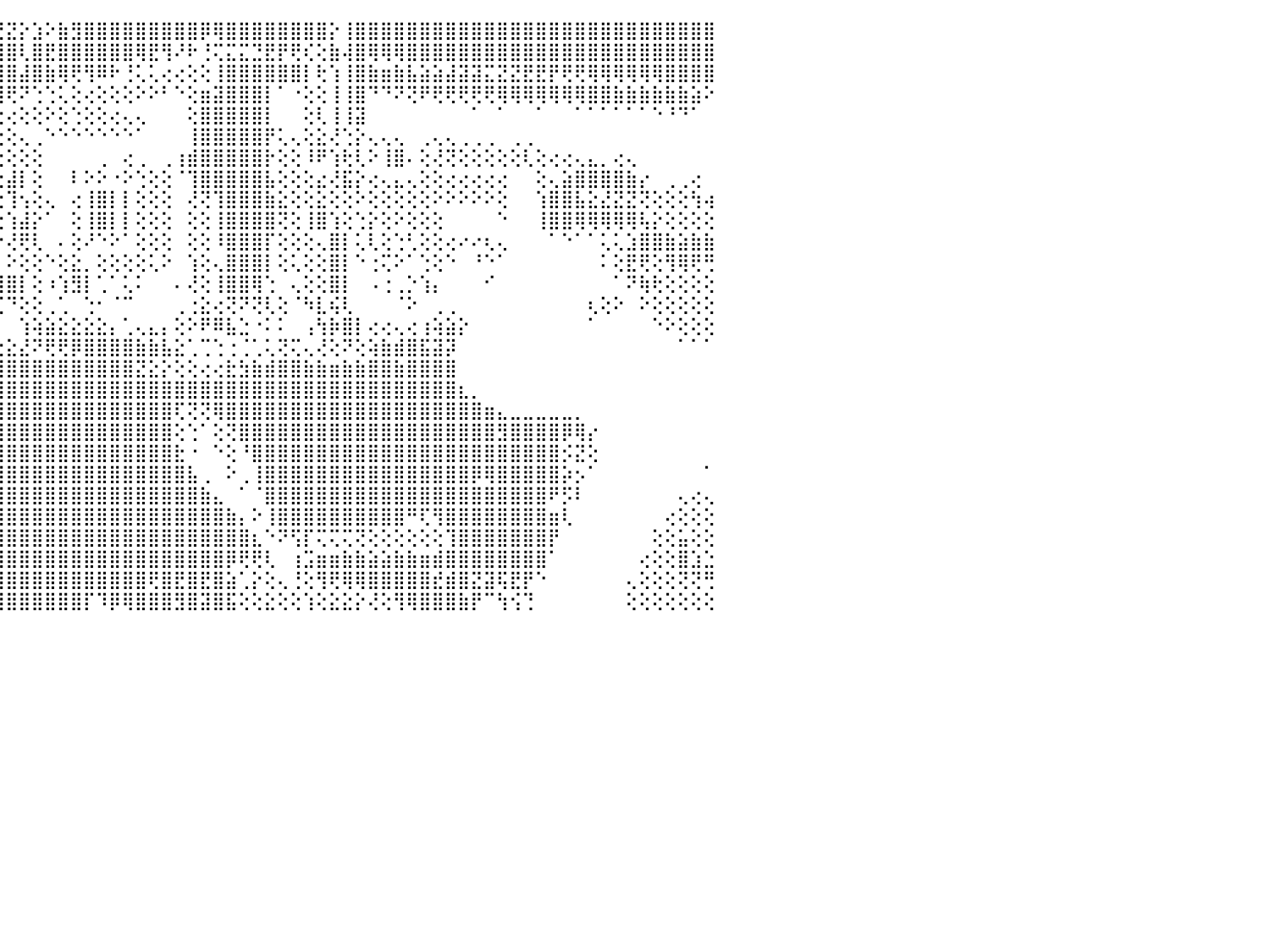

⣿⣿⣿⣿⣿⣿⣿⣿⣿⣿⣿⣿⣿⣿⣿⣿⣿⣿⣿⣿⣷⣾⣿⣿⣿⣿⣿⣿⣿⣿⢟⢏⣧⢸⣿⢕⣿⢸⢕⢕⢰⣷⣔⣿⢜⣝⡕⣱⠕⣷⣻⣿⣿⣿⣿⣿⣿⣿⣿⣿⡿⢿⣿⣿⣿⣿⣿⣿⣿⣿⡕⢸⣿⣿⣿⣿⣿⣿⣿⣿⣿⣿⣿⣿⣿⣿⣿⣿⣿⣿⣿⣿⣿⣿⣿⣿⣿⣿⣿⣿⠀
⣿⣿⣿⣿⣿⣿⣿⣿⣿⣿⣿⣿⣿⣿⣿⣿⣿⣿⣿⣿⣻⣿⣿⣿⣿⣿⢿⠟⠙⠑⠑⠕⠿⢾⣏⢑⣿⢸⡱⢑⢺⣯⣕⣻⣾⣿⢇⣿⣟⣿⣿⣿⣿⣿⣿⢿⣟⢻⠜⠗⢘⢍⣍⣍⣙⣟⡟⢟⢎⢕⣷⢼⣿⢿⢿⢿⣿⣿⣿⣿⣿⣿⣿⣿⣿⣿⣿⣿⣿⣿⣿⣿⣿⣿⣿⣿⣿⣿⣿⣿⠀
⣿⣿⣿⣿⣿⣿⣿⣷⣿⣿⣿⣿⣿⣿⣿⣿⣿⣿⣿⣿⣿⣿⣿⡿⢟⠏⠁⠀⠀⠀⠀⠀⠀⠁⠑⢇⢝⢉⢵⣾⣿⣿⣿⣿⣿⣿⣼⣿⣷⢿⢟⢻⠿⠗⢘⢅⢅⢔⢔⢕⢕⢸⣿⣿⣿⣿⣿⣿⡇⢗⢱⢸⣿⣷⣶⣷⣧⣵⣵⣼⣽⣽⣍⣝⣝⣟⣟⡟⢟⢟⢿⢿⢿⢿⢿⢿⣿⣿⣿⣿⠀
⣿⣿⣿⣿⣿⣿⣿⣿⣿⣿⣿⣿⣿⣿⣿⣿⣿⣿⣿⣿⣿⣿⢇⠁⠀⠀⠀⠀⠀⠀⠀⠀⠀⠀⠀⠁⢄⠸⣿⣿⣿⣿⣿⡿⢿⢟⠝⢑⢑⢅⢕⢔⢕⢕⢕⠕⠕⠃⠑⢕⣶⣽⣿⣿⣿⡇⠁⠐⢕⢕⢸⢸⣿⠙⠙⠝⢝⠟⢟⢟⢟⢟⢟⢿⢿⢿⢿⢿⢿⢿⣿⣿⣷⣷⣷⣷⣷⣷⣵⠕⠀
⣿⣿⣿⣿⣿⣿⣿⣿⣿⣿⣿⣿⣟⣿⣿⣿⣿⣿⣿⣿⣿⢟⠁⠀⠀⠀⠀⠀⠀⢀⢀⢀⢀⢀⢀⠀⢕⢻⢟⢟⠟⢋⢜⢅⢕⢔⢕⢕⠕⢕⢑⢕⢕⢔⢄⢄⠀⠀⠀⢕⣿⣿⣿⣿⣿⡇⠀⠀⢕⢇⢸⢸⣽⠀⠀⠀⠀⠀⠀⠀⠀⠁⠀⠁⠀⠀⠁⠀⠀⠁⠁⠁⠁⠁⠁⠑⠘⠙⠁⠀⠀
⣿⣿⣿⣿⣿⣿⣿⣿⣻⣿⡿⣿⣿⣿⣿⣿⣿⣟⣟⣻⣿⢕⠀⠀⠀⠀⢀⢄⢕⢕⢕⢕⣕⣵⣷⣷⡇⢅⢔⢕⢕⢕⢑⢕⢕⢕⢄⢀⠑⠑⠑⠑⠑⠑⠑⠁⠀⠀⠀⢸⣿⣿⣿⣿⣿⡟⢅⢄⢕⣕⢜⢑⡕⢄⢄⢄⠀⢀⢄⢄⢀⢀⢀⠀⢀⢀⠀⠀⠀⠀⠀⠀⠀⠀⠀⠀⠀⠀⠀⠀⠀
⣿⣿⣿⣿⣿⣿⣿⢟⢟⢕⢕⡝⢝⢜⢟⢻⠿⣿⣿⣿⣿⢕⠀⠀⠀⢄⢕⢕⢱⣵⣵⣵⣾⣝⡕⢕⢕⢅⠐⠑⠁⠑⠑⢕⢕⢕⢕⢕⠀⠀⠀⠀⢀⠀⢔⢀⠀⢀⢰⣾⣿⣿⣿⣿⣿⡗⢕⢕⠸⠟⢱⢗⢇⠕⢸⣿⠄⢕⢜⢝⢕⢕⢕⢕⢕⢇⢕⢔⢔⢄⣄⡀⢔⢄⠀⠀⠀⠀⠀⠀⠀
⣿⣿⣿⣿⣿⣿⣿⣇⣕⡕⢕⢕⢕⢕⢕⢕⢕⢕⢝⢝⢿⣯⢔⠀⢀⢕⣴⡷⡾⣿⣿⣿⣿⢿⣿⣷⣵⡇⠀⠀⢀⢄⣄⢕⢔⣼⡇⢕⠀⠀⠇⠕⠕⠐⠕⢑⢕⢕⠈⢹⣿⣿⣿⣿⣿⣧⢕⢕⢕⣔⢜⣯⡕⢔⢄⣄⢄⢕⢕⢔⢔⢔⢔⢔⠀⠀⢕⢄⣵⣿⣿⣿⣿⣷⡔⠀⢀⢀⢔⠀⠀
⢛⢑⢹⣿⣿⣿⡿⢏⢕⢕⢕⢕⢕⢕⢕⢪⢇⢕⢕⢕⣜⣹⣇⢔⢱⣾⣿⣷⣾⣿⣿⢿⢇⢕⢕⢕⢝⢕⠇⢕⢑⢕⠉⢕⢕⢹⢢⢕⢄⠀⢔⢸⣿⡇⡇⢕⢕⢕⠀⢜⢝⢹⣿⣿⣿⣷⣕⢕⢕⣕⢕⢕⠕⢕⢕⢕⢕⢕⠕⠕⠕⠕⠕⢕⠀⠀⢱⣿⣿⣧⣕⣜⣝⣝⢝⢕⢕⢕⢳⢴⠀
⢕⢕⢸⣿⣿⡿⢇⢕⢕⢕⢸⢕⢕⢟⢟⢻⢟⢟⢟⢟⢿⣿⣿⣿⣿⣿⣿⣿⢏⢕⢕⢕⢕⢕⢕⢕⢕⢕⢕⢕⢕⢕⠀⢕⢕⢱⣼⡕⠁⠀⢕⢸⣿⡇⡇⢕⢕⢕⠀⢕⢕⢸⣿⣿⣿⣿⢝⢕⢸⣿⢱⢕⢑⡕⢕⠕⢕⢕⢕⠀⠀⠀⠀⠑⠀⠀⢸⣿⣿⢿⢿⢿⢿⢿⢧⡕⢕⢕⢕⢕⠀
⢕⢕⢸⣿⡿⢳⣷⢇⡵⡕⢸⣱⡵⡵⣵⣼⣕⣕⣵⣕⡼⢟⢝⠙⠛⠟⢿⢏⢕⢕⢕⢕⢕⢕⢕⢗⢗⢳⣷⢗⠓⠓⠃⠑⠕⢜⢟⢇⠀⠄⢕⠜⠑⠕⠁⢕⢕⢕⠀⢕⢕⠸⣿⣿⣿⡏⢕⢕⢕⢄⣿⡇⢅⢇⢕⢑⢃⢕⢕⢔⠔⠔⢆⢄⠀⠀⠀⠁⠑⠁⠁⢅⢅⣱⣿⣿⣷⣵⣷⣷⠀
⢕⢐⢕⣽⣧⢹⢹⣵⣵⣅⠱⠝⢕⠕⢸⢻⡿⢧⢟⢝⢕⢕⢕⢕⢔⢔⢔⢕⢕⢕⠕⣱⣓⣱⣵⣵⣴⣞⠻⢵⢇⣄⡄⣄⡄⠕⢕⢕⠑⢕⣕⡀⢕⢕⢕⢕⢅⠕⠀⢱⢕⢄⣿⣿⣿⡇⢕⢅⢕⢕⣿⡇⠑⢐⢍⠕⠁⢑⢕⠑⠀⠘⠑⠁⠀⠀⠀⠀⠀⠀⠀⠅⢕⣟⢟⢕⢻⢿⢟⢛⠀
⠅⠕⢕⢻⣿⣷⣿⣿⣿⣿⣿⣷⣶⣶⣧⣵⡕⢕⢕⢕⢕⠑⠑⠑⠕⠑⢕⢕⢕⢕⢄⢹⣿⣿⣿⠟⢿⣿⣿⣿⣿⣿⣻⣻⣿⣿⡇⢕⠰⢱⣻⡇⢁⠁⢅⠅⠀⠀⠄⢜⢕⢸⣿⣿⢿⢑⠀⢄⢕⢕⣿⡇⠀⠠⢐⢀⡑⢱⡄⠀⠀⠀⠊⠀⠀⠀⠀⠀⠀⠀⠀⠀⠁⠝⢷⢗⢕⢕⢕⢕⠀
⠁⠁⠅⢸⣿⣿⡿⣿⣿⣿⣿⣿⣿⡗⢝⢕⢕⢕⢕⢕⠑⠀⠀⠀⠀⠀⠀⠀⠀⠀⠀⠁⠙⠙⠛⠀⠈⠋⢟⡛⢛⢛⢛⢛⢋⠙⢕⢕⢀⢁⠀⢑⠂⠈⠉⠀⠀⠀⢀⢐⣕⢔⢝⠝⢝⢇⢕⠈⠳⣇⢮⢇⠀⠀⠀⠈⠕⠀⢀⢀⠀⠀⠀⠀⠀⠀⠀⠀⠀⠀⢆⢕⠕⠀⠕⢕⢕⢕⢕⢕⠀
⠀⠁⢄⢜⠻⣿⡿⠛⣧⣤⢕⢙⢟⢿⢷⢕⢕⢕⢕⠁⠀⠀⠀⠀⠀⠀⠀⠀⠀⠀⠀⠀⠀⢁⢁⠀⠀⠀⠀⠀⠀⠀⠀⠀⠀⠀⢱⢵⣵⣕⣕⣕⣕⡄⢁⢄⣄⡄⢕⠕⠟⠿⣧⣑⠐⠅⠅⠀⢠⢳⡷⣿⡇⢔⢔⢄⢔⢰⢵⣵⡕⠀⠀⠀⠀⠀⠀⠀⠀⠀⠁⠀⠀⠀⠀⠑⠕⢕⢕⢕⠀
⠀⢀⢕⢇⢕⢔⢄⢄⢄⢄⢕⢕⢑⢔⢕⠁⠑⢕⠑⠀⠀⠀⠀⠀⠀⠀⠀⠀⠀⠀⠀⠀⠀⢕⢕⢕⢕⣕⣕⣕⣑⣕⢱⣱⢕⣕⣜⠝⢟⢟⡿⣿⣿⣿⣿⣷⣷⣧⣕⢁⢉⢑⢐⢈⢁⢅⢝⢍⢄⢜⢕⠝⢕⢵⣷⣾⣿⣯⣽⡽⠀⠀⠀⠀⠀⠀⠀⠀⠀⠀⠀⠀⠀⠀⠀⠀⠀⠁⠁⠁⠀
⠀⠑⢱⢷⢷⢷⢳⢗⢓⣱⣵⣕⣕⢕⠑⠀⠀⠑⠀⠀⠀⠀⠀⠀⠀⠀⠀⠀⠀⠀⠀⠀⠀⠕⢸⣿⣿⣿⣿⣿⣿⣿⣿⣿⣿⣿⣿⣿⣿⣿⣿⣿⣿⣿⣿⣝⣕⡕⢕⢕⢔⢔⣗⣳⣷⣾⣿⣿⣷⣷⣶⣷⣷⣿⣿⣷⣿⣿⣿⣿⠀⠀⠀⠀⠀⠀⠀⠀⠀⠀⠀⠀⠀⠀⠀⠀⠀⠀⠀⠀⠀
⢀⢄⢕⢕⢕⢕⢕⣳⣽⣿⣿⣿⣽⢕⠀⠀⠀⠀⠀⠀⠀⠀⠀⠀⠀⠀⠀⠀⠀⠀⠀⠀⠀⠀⢕⣕⣵⣵⣵⣵⣵⣾⣿⣿⣿⣿⣿⣿⣿⣿⣿⣿⣿⣿⣿⣿⣿⣿⣿⣿⣿⣿⣿⣿⣿⣿⣿⣿⣿⣿⣿⣿⣿⣿⣿⣿⣿⣿⣿⣿⣆⡀⠀⠀⠀⠀⠀⠀⠀⠀⠀⠀⠀⠀⠀⠀⠀⠀⠀⠀⠀
⢕⢕⢕⣕⣥⣶⣿⣿⢿⣿⣿⣿⣿⡕⠀⠀⠀⠀⠀⠀⠀⠀⠀⠀⠀⠀⠀⠀⠀⠀⠀⢀⣀⣠⠴⢽⣿⣿⣿⣿⣿⣿⣿⣿⣿⣿⣿⣿⣿⣿⣿⣿⣿⣿⣿⣿⣿⣿⢏⢝⢝⢿⣿⣿⣿⣿⣿⣿⣿⣿⣿⣿⣿⣿⣿⣿⣿⣿⣿⣿⣿⣿⣶⣄⣀⣀⣀⣀⣀⡀⠀⠀⠀⠀⠀⠀⠀⠀⠀⠀⠀
⣷⣶⣿⣿⣿⣿⣿⣿⣿⣿⣿⣿⣿⡇⢄⠀⠀⠀⠀⠀⠀⠀⠀⠀⠀⢀⠀⢄⠔⠔⢑⢅⡁⠴⠐⣚⣿⣿⣿⣿⣿⣿⣿⣿⣿⣿⣿⣿⣿⣿⣿⣿⣿⣿⣿⣿⣿⣿⢕⢑⠁⢕⢝⣿⣿⣿⣿⣿⣿⣿⣿⣿⣿⣿⣿⣿⣿⣿⣿⣿⣿⣿⣿⣻⣿⣿⣿⣿⡿⢿⡔⠀⠀⠀⠀⠀⠀⠀⠀⠀⠀
⣿⣿⣿⣿⣿⣿⣿⣿⣿⡽⢵⣿⣿⣷⢕⠀⠀⠀⠀⠀⠀⠀⠀⠀⠔⢊⢅⠔⠔⢑⢁⢅⠔⠑⠁⠁⢜⣿⣿⣿⣿⣿⣿⣿⣿⣿⣿⣿⣿⣿⣿⣿⣿⣿⣿⣿⣿⣿⣗⠐⠀⠑⢕⠘⣿⣿⣿⣿⣿⣿⣿⣿⣿⣿⣿⣿⣿⣿⣿⣿⣿⣿⣿⣿⣿⣿⣿⣿⡪⣝⢕⠀⠀⠀⠀⠀⠀⠀⠀⠀⠀
⣿⣿⣿⣿⣿⣿⣿⣿⣿⣿⣴⣽⣽⣿⢕⠀⠀⠀⠀⠀⠀⠀⠀⠀⠁⢅⢔⠔⠑⠁⠁⠀⠀⠀⠀⠀⢀⣸⣿⣿⣿⣿⣿⣿⣿⣿⣿⣿⣿⣿⣿⣿⣿⣿⣿⣿⣿⣿⣿⣧⢀⠀⠕⢀⢸⣿⣿⣿⣿⣿⣿⣿⣿⣿⣿⣿⣿⣿⣿⣿⣿⡿⢿⣿⣿⣿⣿⣿⡵⡢⠁⠀⠀⠀⠀⠀⠀⠀⠀⠁⠀
⣿⣿⣿⣿⣿⣿⣿⣿⣿⣿⣿⣿⣿⣿⢇⠀⠀⠀⠀⠀⠀⠀⠀⠀⠀⠀⠀⠀⠀⠀⢀⢀⢀⠀⢔⣷⣿⣿⣿⣿⣿⣿⣿⣿⣿⣿⣿⣿⣿⣿⣿⣿⣿⣿⣿⣿⣿⣿⣿⣿⣷⣄⠀⠁⠈⣿⣿⣿⣿⣿⣿⣿⣿⣿⣿⣿⣿⣿⣿⣿⣿⣿⣿⣿⣿⣿⣿⠟⡫⠇⠀⠀⠀⠀⠀⠀⠀⢄⢔⢄⠀
⣿⣿⣿⣿⣿⣿⣿⣿⣿⣿⣿⣿⣿⣿⡇⠀⠀⠀⠀⠀⠀⠀⠀⠀⠀⠀⢀⣀⣴⣵⣷⣷⣵⢕⢕⣿⣿⣿⣿⣿⣿⣿⣿⣿⣿⣿⣿⣿⣿⣿⣿⣿⣿⣿⣿⣿⣿⣿⣿⣿⣿⣿⣷⡄⠕⢸⣿⣿⣿⣿⣿⣿⣿⣿⣿⣿⠛⢏⢻⣿⣿⣿⣿⣿⣿⣿⣿⣶⢇⠀⠀⠀⠀⠀⠀⠀⢔⢕⢕⢕⠀
⣿⣿⣿⣿⣿⣿⣿⣿⣿⣿⣿⣿⣿⣿⡇⠀⠀⠀⠀⠀⠀⠀⠀⠀⠀⠀⢔⣿⣿⣿⣿⣿⣿⣧⡕⣿⣿⣿⣿⣿⣿⣿⣿⣿⣿⣿⣿⣿⣿⣿⣿⣿⣿⣿⣿⣿⣿⣿⣿⣿⣿⣿⣿⣿⣆⠑⠝⢫⡏⢍⢍⢍⢝⢕⢕⢕⢕⢕⢕⢹⣿⣿⣿⣿⣿⣿⣿⡟⠀⠀⠀⠀⠀⠀⠀⢕⢕⣥⢕⢕⠀
⣿⣿⣿⣿⣿⣿⣿⣿⣿⣿⣿⣿⣿⣿⡇⢕⠀⠀⠀⠀⠀⠀⠀⠀⠀⠀⠕⢿⣿⣿⣿⣿⣿⣿⣿⣿⣿⣿⣿⣿⣿⣿⣿⣿⣿⣿⣿⣿⣿⣿⣿⣿⣿⣿⣿⣿⣿⣿⣿⣿⣿⣿⡿⢟⢟⢇⠀⢰⣩⣶⣶⣷⣷⣵⣵⣷⣷⣶⣾⣿⣿⣿⣿⣿⣿⣿⣿⠁⠀⠀⠀⠀⠀⠀⢔⢕⢕⣿⣱⣑⠀
⣿⣿⣿⣿⣿⣿⣿⣿⣿⣿⣿⣿⣿⣿⡿⢕⠀⠀⠀⠀⠀⠀⠀⠀⠀⠀⠀⠑⢝⢿⣿⣿⣿⣿⣿⣿⣿⣿⣿⣿⣿⣿⣿⣿⣿⣿⣿⣿⣿⣿⣿⣿⣿⣿⣿⣿⢟⣿⣟⣿⣟⣿⣵⢁⡕⢕⢄⢘⢕⢻⢟⢿⢿⣿⣿⣿⣿⣿⣞⣾⣿⣝⣽⢯⣟⡟⠑⠀⠀⠀⠀⠀⠀⢄⢕⢕⢕⢝⢝⢛⠀
⣿⣿⣿⣿⣿⣿⣿⣿⣿⣿⣿⣿⣿⣿⡇⢕⠀⠀⠀⠀⠀⠀⠀⠀⠀⠀⠀⠀⠀⠕⢻⣿⣿⣿⣿⣿⣿⣿⣿⡿⣿⣿⣿⣿⣿⣿⣿⣿⣿⣿⣿⡏⠹⡿⢿⣿⣿⣿⣻⣿⣽⣿⣯⢕⢕⣕⢕⢕⢱⢕⣕⣕⡕⢜⢕⢻⢿⣿⣿⣿⣷⡟⠉⢳⢪⢙⠀⠀⠀⠀⠀⠀⠀⢕⢕⢕⢕⢕⢕⢕⠀
⠀⠀⠀⠀⠀⠀⠀⠀⠀⠀⠀⠀⠀⠀⠀⠀⠀⠀⠀⠀⠀⠀⠀⠀⠀⠀⠀⠀⠀⠀⠀⠀⠀⠀⠀⠀⠀⠀⠀⠀⠀⠀⠀⠀⠀⠀⠀⠀⠀⠀⠀⠀⠀⠀⠀⠀⠀⠀⠀⠀⠀⠀⠀⠀⠀⠀⠀⠀⠀⠀⠀⠀⠀⠀⠀⠀⠀⠀⠀⠀⠀⠀⠀⠀⠀⠀⠀⠀⠀⠀⠀⠀⠀⠀⠀⠀⠀⠀⠀⠀⠀